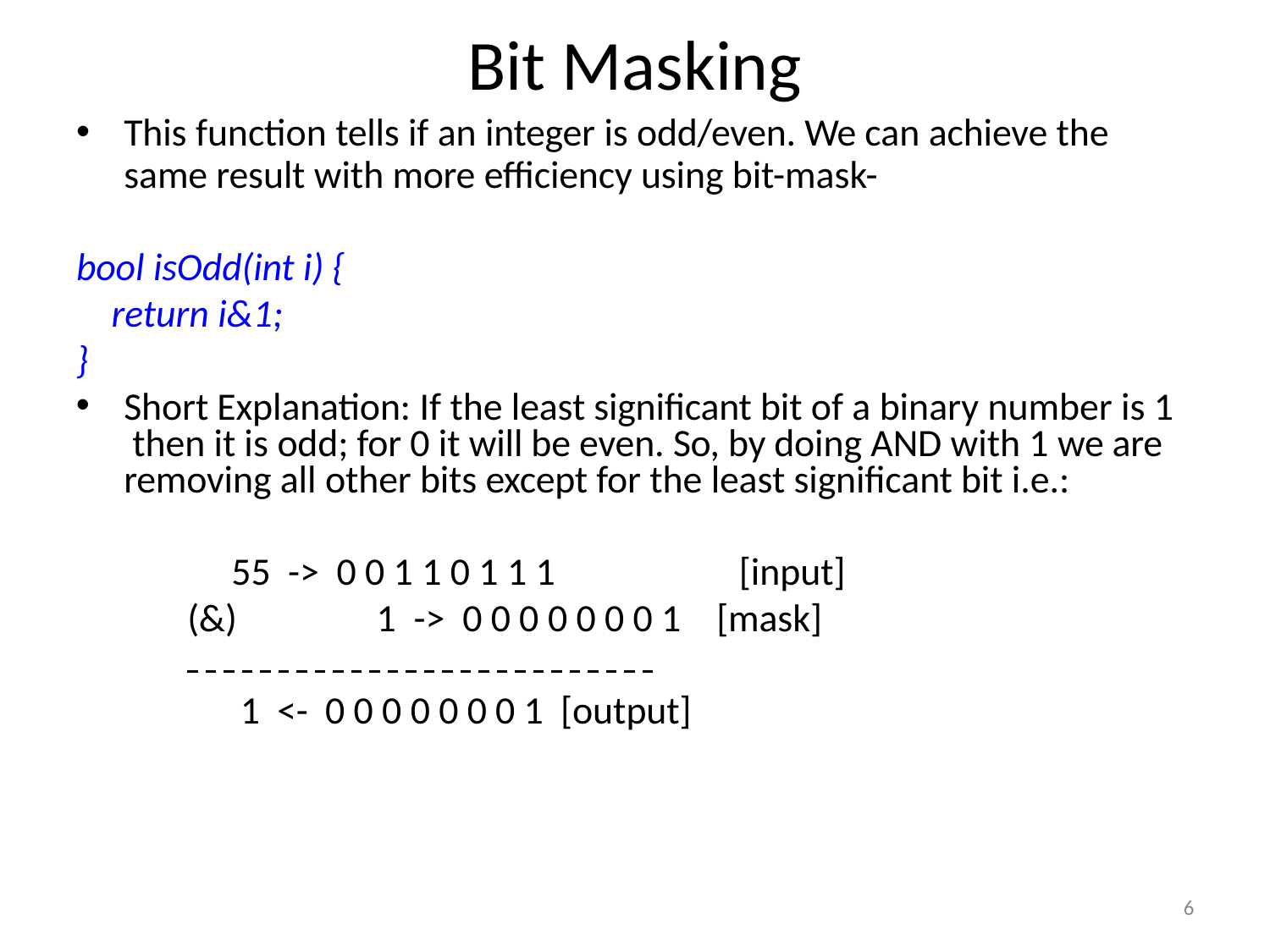

# Bit Masking
This function tells if an integer is odd/even. We can achieve the
same result with more efficiency using bit-mask-

bool isOdd(int i) {
return i&1;
}
Short Explanation: If the least significant bit of a binary number is 1  then it is odd; for 0 it will be even. So, by doing AND with 1 we are  removing all other bits except for the least significant bit i.e.:

55 -> 0 0 1 1 0 1 1 1	[input]
(&)	1	-> 0 0 0 0 0 0 0 1	[mask]

1 <- 0 0 0 0 0 0 0 1 [output]

6